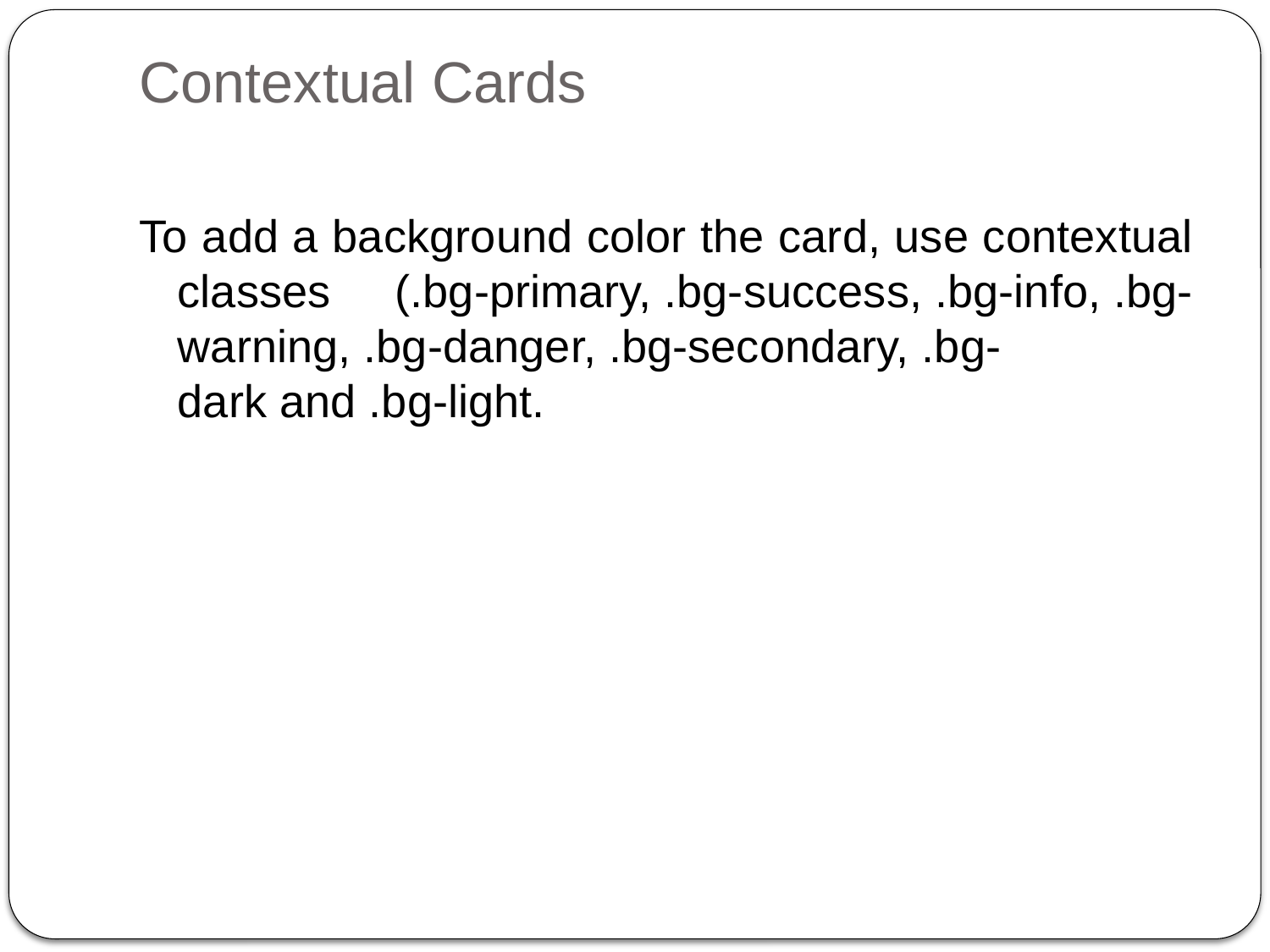

# Contextual Cards
To add a background color the card, use contextual classes (.bg-primary, .bg-success, .bg-info, .bg-warning, .bg-danger, .bg-secondary, .bg-dark and .bg-light.